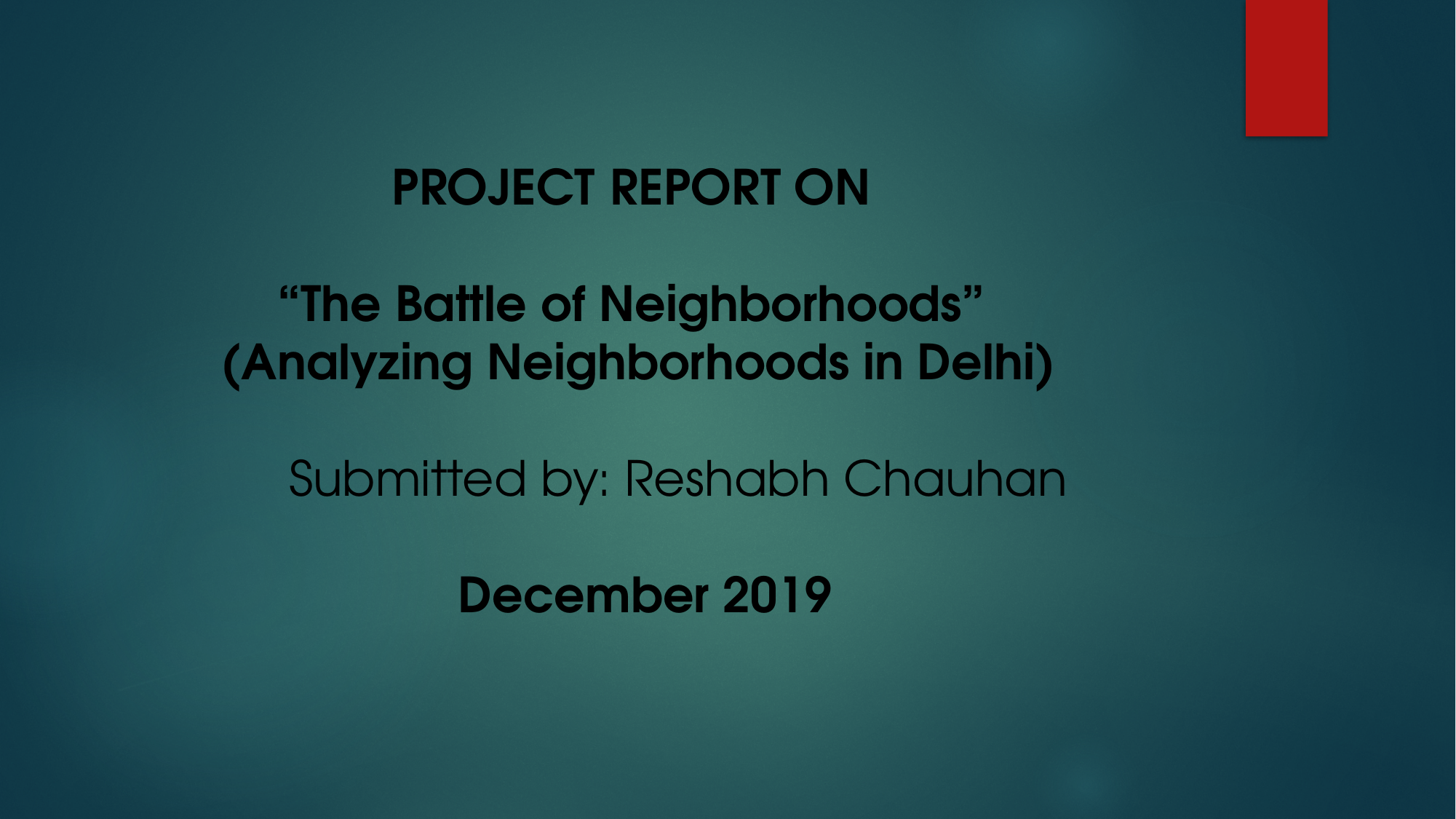

# PROJECT	REPORT ON    “The Battle of Neighborhoods” (Analyzing Neighborhoods in Delhi)   Submitted by: Reshabh Chauhan December 2019